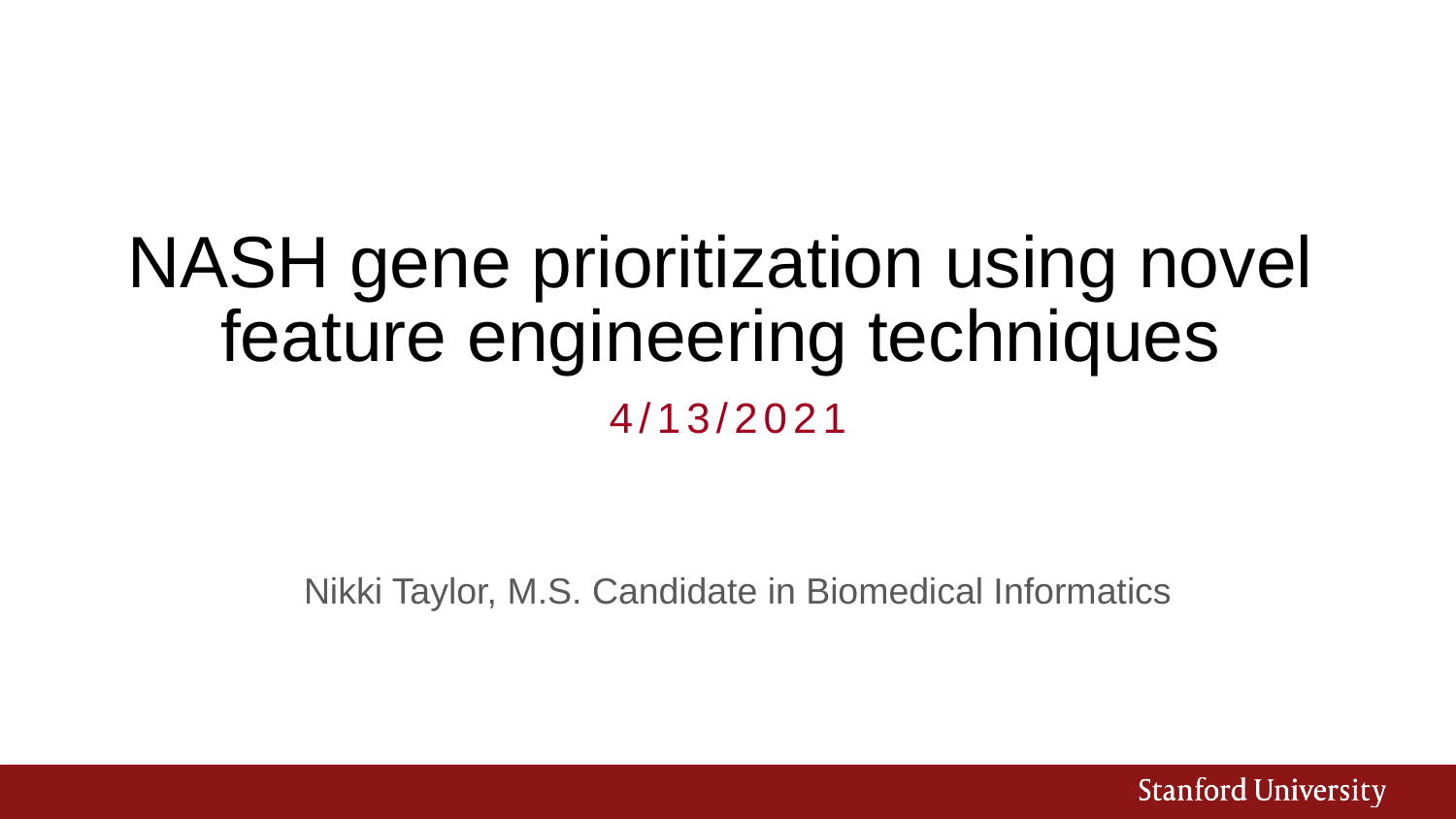

# NASH gene prioritization using novel feature engineering techniques
4/13/2021
Nikki Taylor, M.S. Candidate in Biomedical Informatics